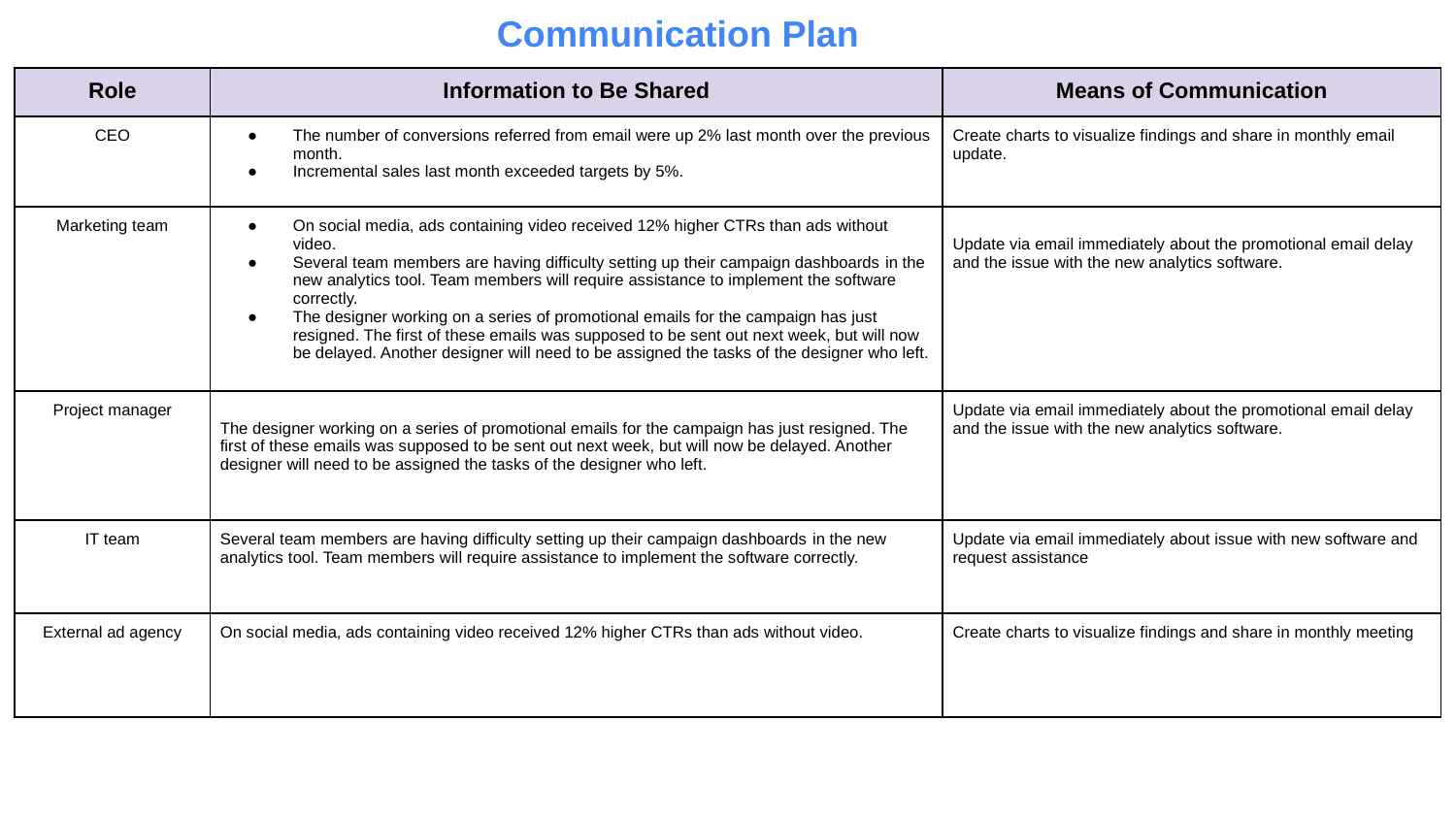

Communication Plan

| Role | Information to Be Shared | Means of Communication |
| --- | --- | --- |
| CEO | The number of conversions referred from email were up 2% last month over the previous month. Incremental sales last month exceeded targets by 5%. | Create charts to visualize findings and share in monthly email update. |
| Marketing team | On social media, ads containing video received 12% higher CTRs than ads without video. Several team members are having difficulty setting up their campaign dashboards in the new analytics tool. Team members will require assistance to implement the software correctly. The designer working on a series of promotional emails for the campaign has just resigned. The first of these emails was supposed to be sent out next week, but will now be delayed. Another designer will need to be assigned the tasks of the designer who left. | Update via email immediately about the promotional email delay and the issue with the new analytics software. |
| Project manager | The designer working on a series of promotional emails for the campaign has just resigned. The first of these emails was supposed to be sent out next week, but will now be delayed. Another designer will need to be assigned the tasks of the designer who left. | Update via email immediately about the promotional email delay and the issue with the new analytics software. |
| IT team | Several team members are having difficulty setting up their campaign dashboards in the new analytics tool. Team members will require assistance to implement the software correctly. | Update via email immediately about issue with new software and request assistance |
| External ad agency | On social media, ads containing video received 12% higher CTRs than ads without video. | Create charts to visualize findings and share in monthly meeting |